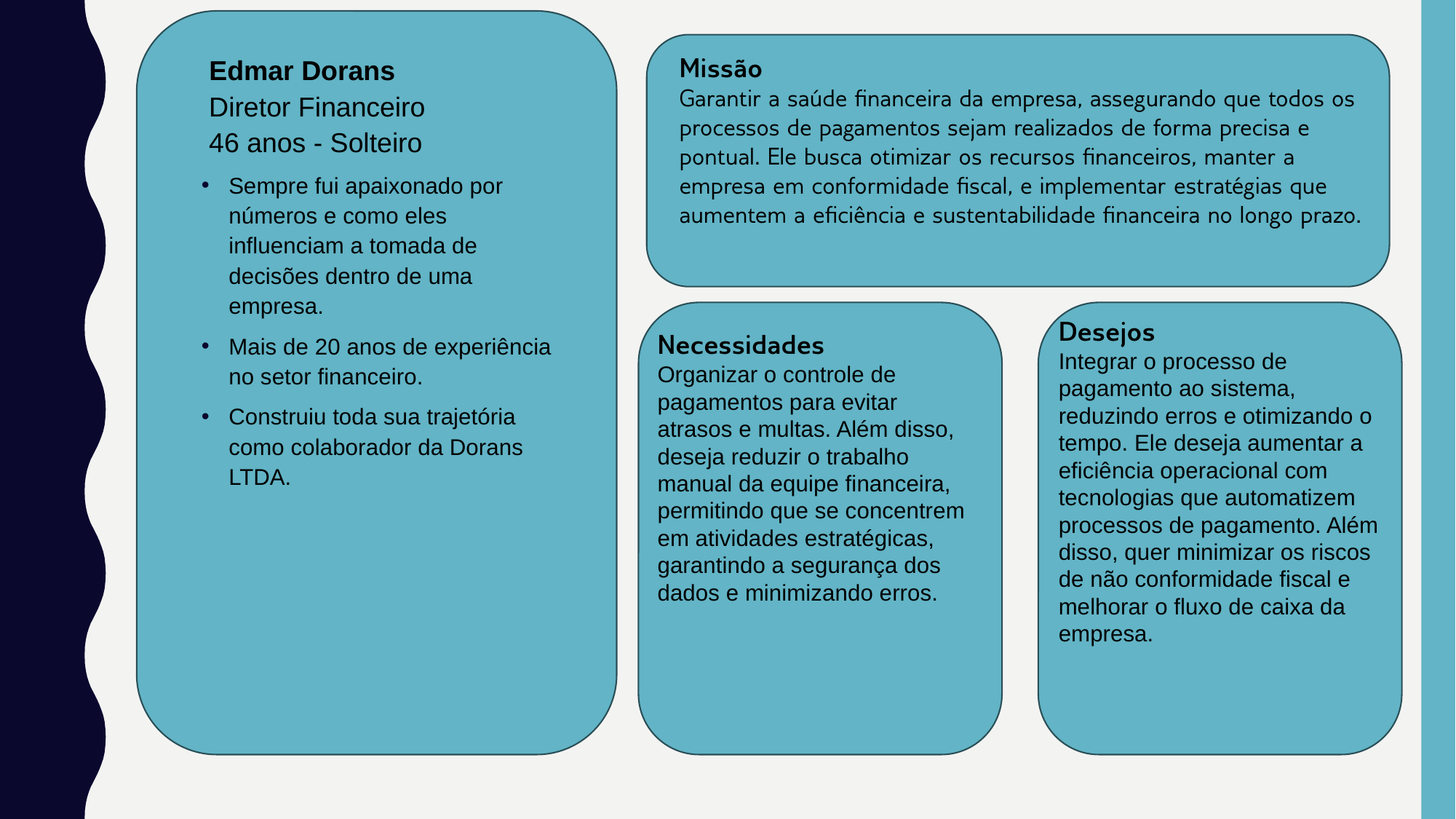

Edmar Dorans
 Diretor Financeiro
 46 anos - Solteiro
Sempre fui apaixonado por números e como eles influenciam a tomada de decisões dentro de uma empresa.
Mais de 20 anos de experiência no setor financeiro.
Construiu toda sua trajetória como colaborador da Dorans LTDA.
Missão
Garantir a saúde financeira da empresa, assegurando que todos os processos de pagamentos sejam realizados de forma precisa e pontual. Ele busca otimizar os recursos financeiros, manter a empresa em conformidade fiscal, e implementar estratégias que aumentem a eficiência e sustentabilidade financeira no longo prazo.

Desejos
Integrar o processo de pagamento ao sistema, reduzindo erros e otimizando o tempo. Ele deseja aumentar a eficiência operacional com tecnologias que automatizem processos de pagamento. Além disso, quer minimizar os riscos de não conformidade fiscal e melhorar o fluxo de caixa da empresa.
Necessidades
Organizar o controle de pagamentos para evitar atrasos e multas. Além disso, deseja reduzir o trabalho manual da equipe financeira, permitindo que se concentrem em atividades estratégicas, garantindo a segurança dos dados e minimizando erros.